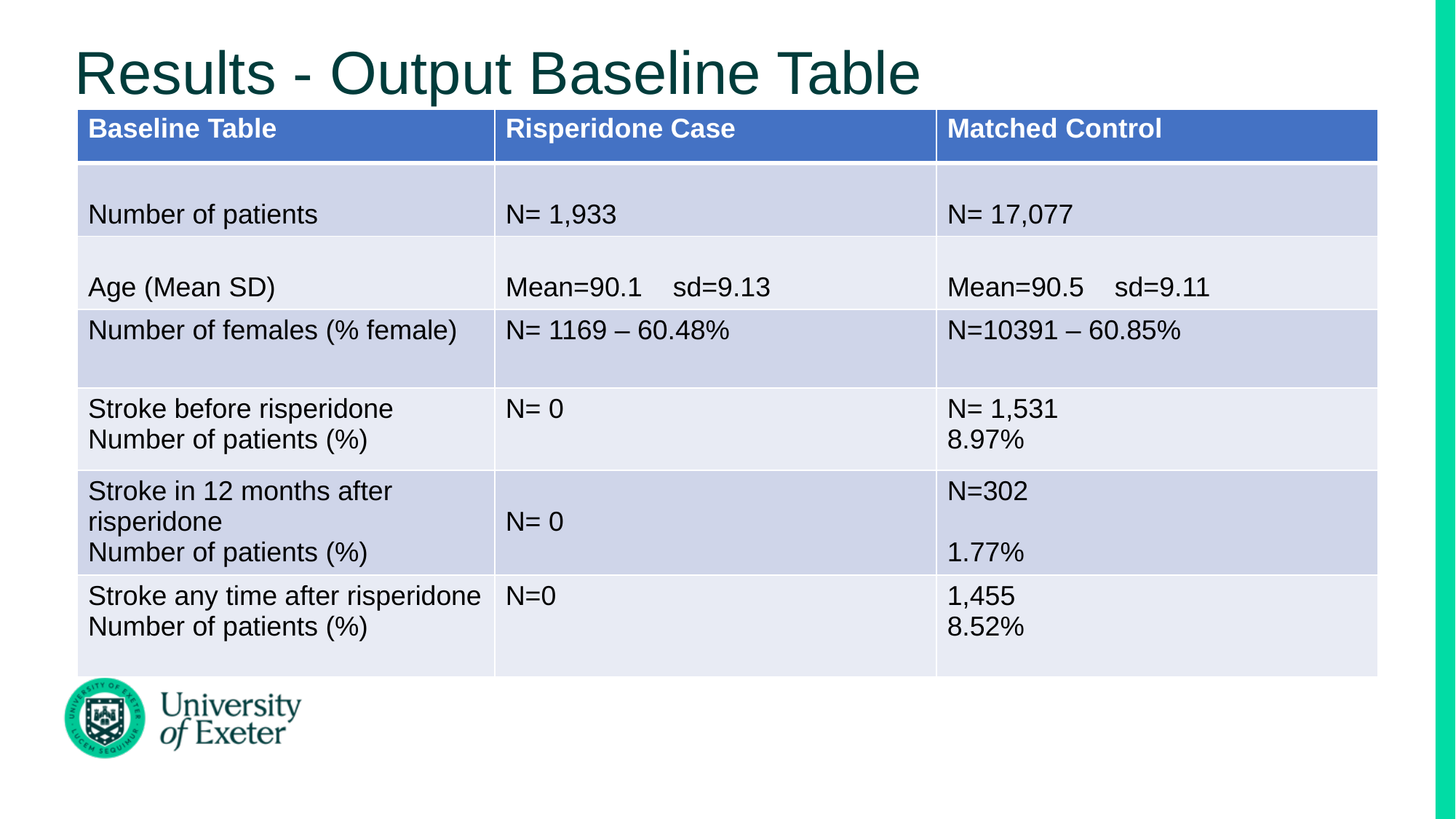

# Results - Output Baseline Table
| Baseline Table | Risperidone Case | Matched Control |
| --- | --- | --- |
| Number of patients | N= 1,933 | N= 17,077 |
| Age (Mean SD) | Mean=90.1    sd=9.13 | Mean=90.5    sd=9.11 |
| Number of females (% female) | N= 1169 – 60.48% | N=10391 – 60.85% |
| Stroke before risperidone Number of patients (%) | N= 0 | N= 1,531 8.97% |
| Stroke in 12 months after risperidone Number of patients (%) | N= 0 | N=302 1.77% |
| Stroke any time after risperidone Number of patients (%) | N=0 | 1,455 8.52% |